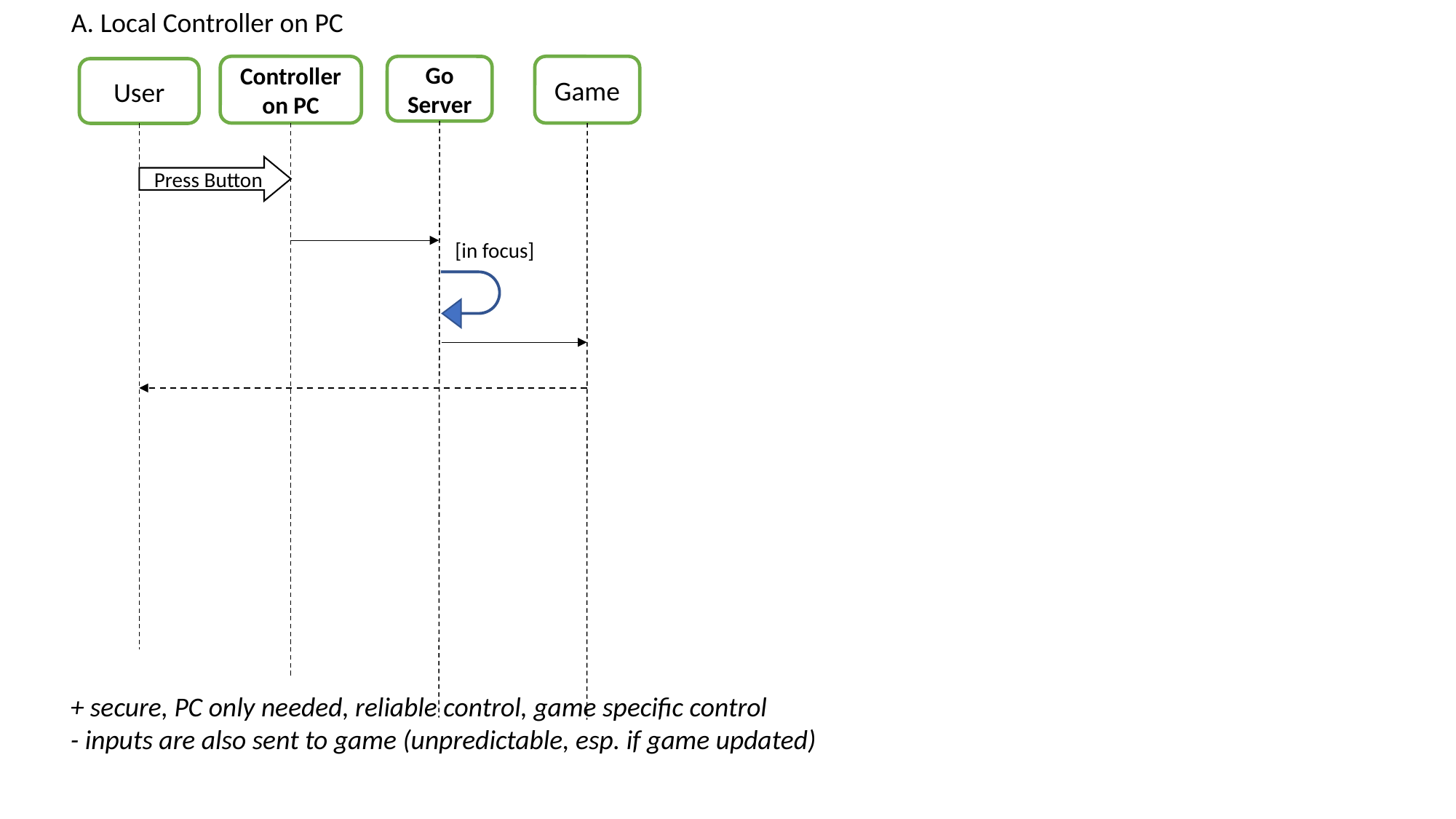

A. Local Controller on PC
Controller
on PC
Go
Server
Game
User
Press Button
[in focus]

+ secure, PC only needed, reliable control, game specific control
- inputs are also sent to game (unpredictable, esp. if game updated)